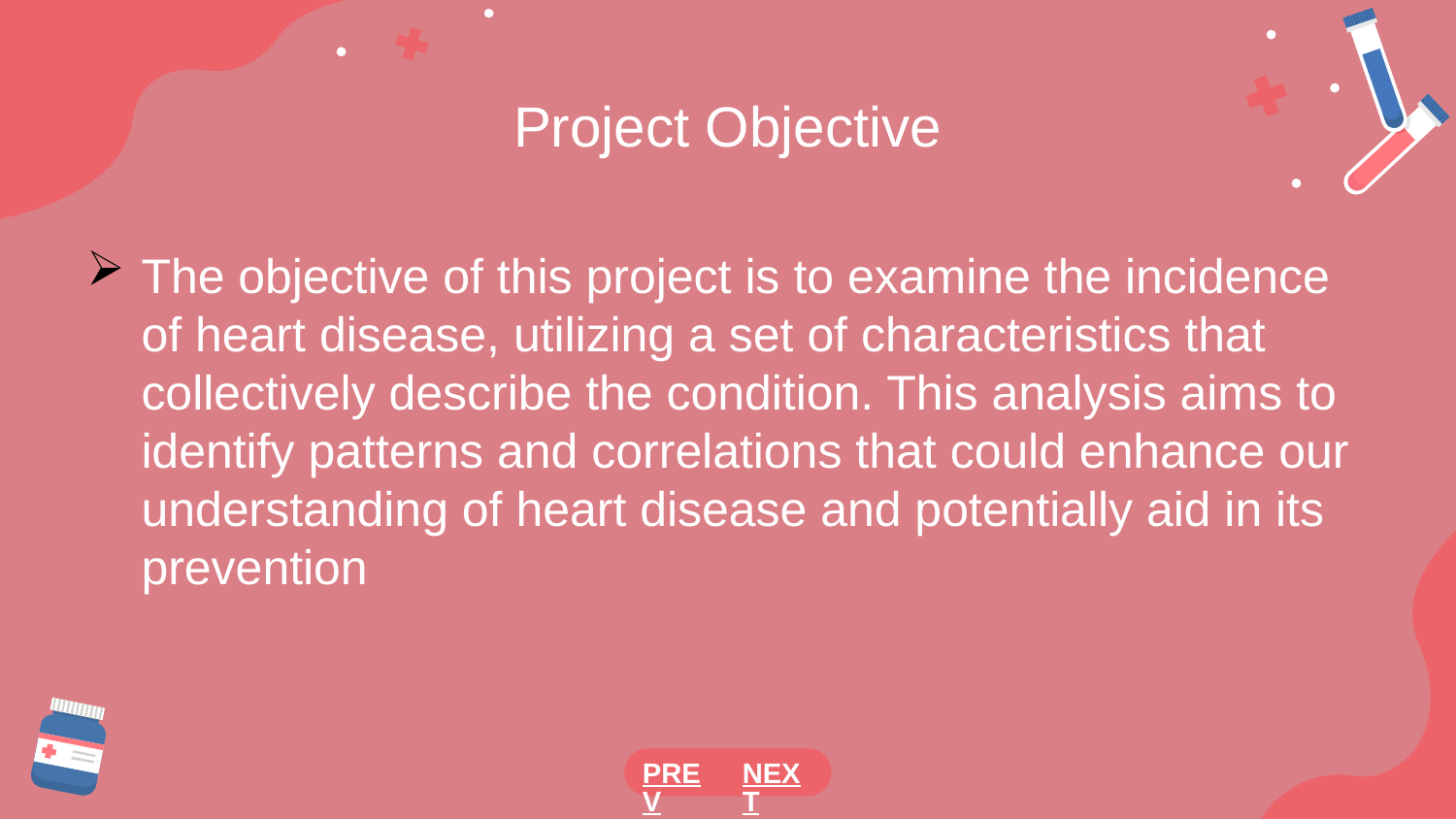

# Project Objective
The objective of this project is to examine the incidence of heart disease, utilizing a set of characteristics that collectively describe the condition. This analysis aims to identify patterns and correlations that could enhance our understanding of heart disease and potentially aid in its prevention

PREV
NEXT